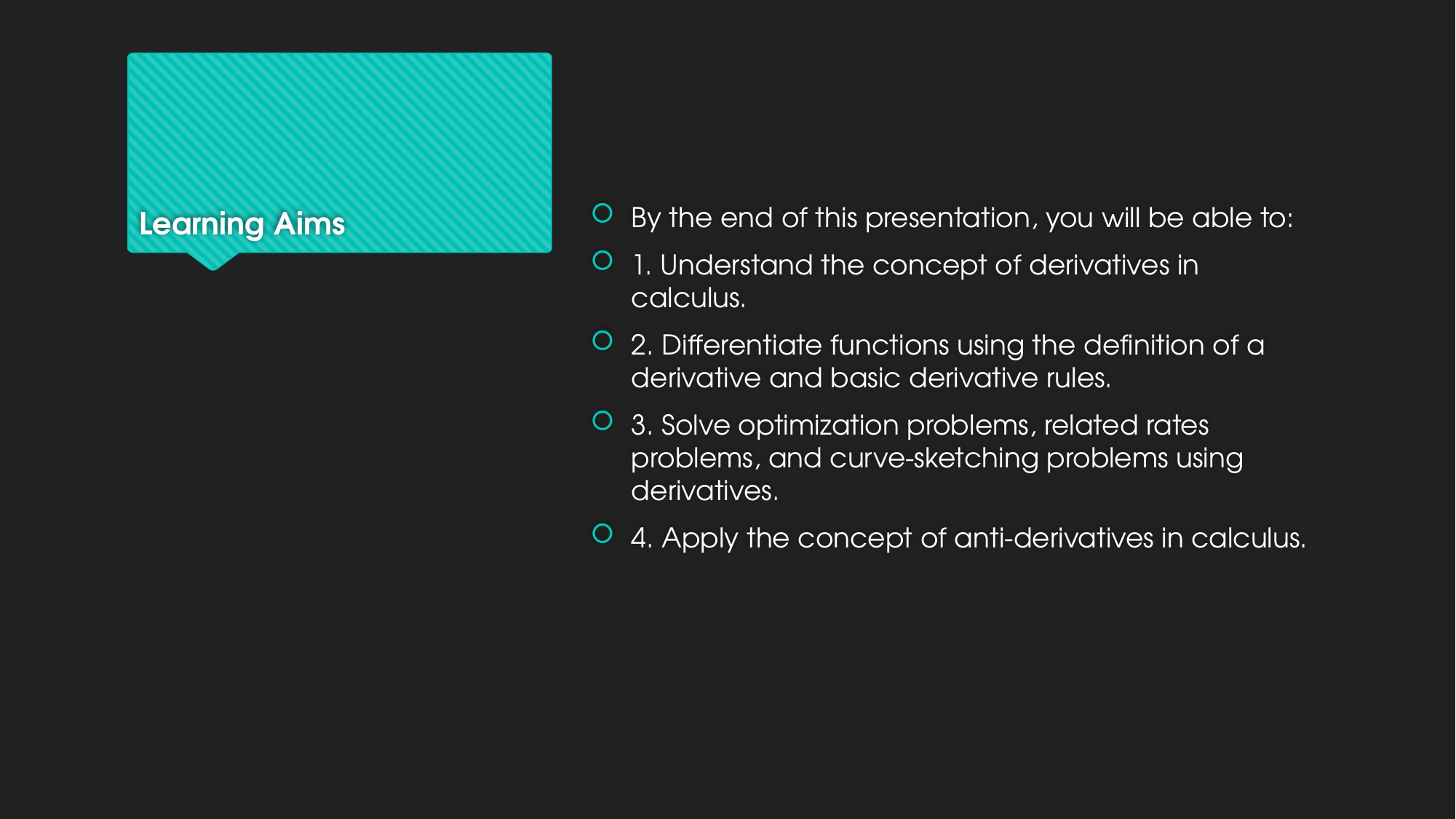

# Learning Aims
By the end of this presentation, you will be able to:
1. Understand the concept of derivatives in calculus.
2. Differentiate functions using the definition of a derivative and basic derivative rules.
3. Solve optimization problems, related rates problems, and curve-sketching problems using derivatives.
4. Apply the concept of anti-derivatives in calculus.